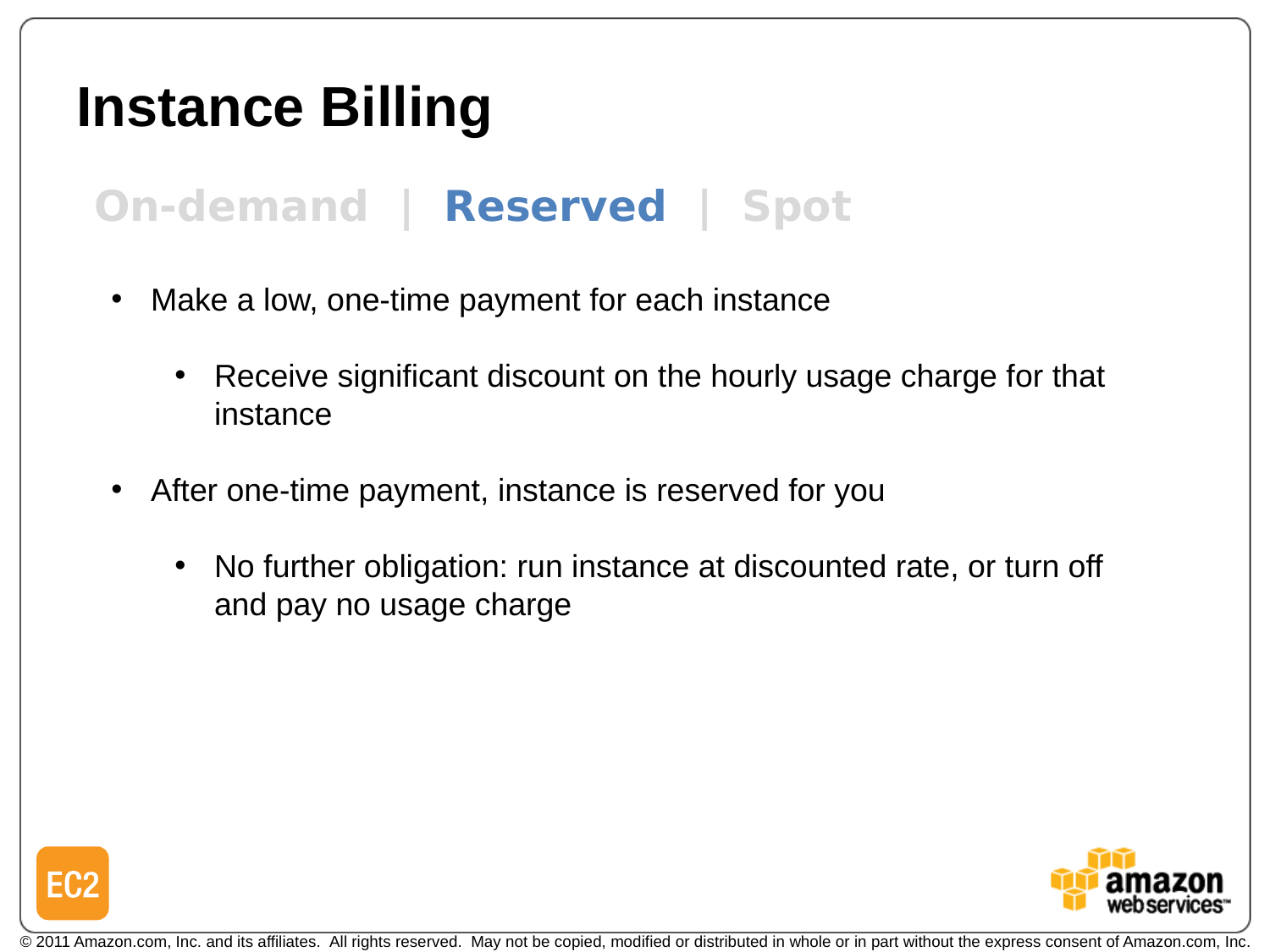

# Instance Billing
On-demand  |  Reserved  |  Spot

Make a low, one-time payment for each instance
Receive significant discount on the hourly usage charge for that instance
After one-time payment, instance is reserved for you
No further obligation: run instance at discounted rate, or turn off and pay no usage charge